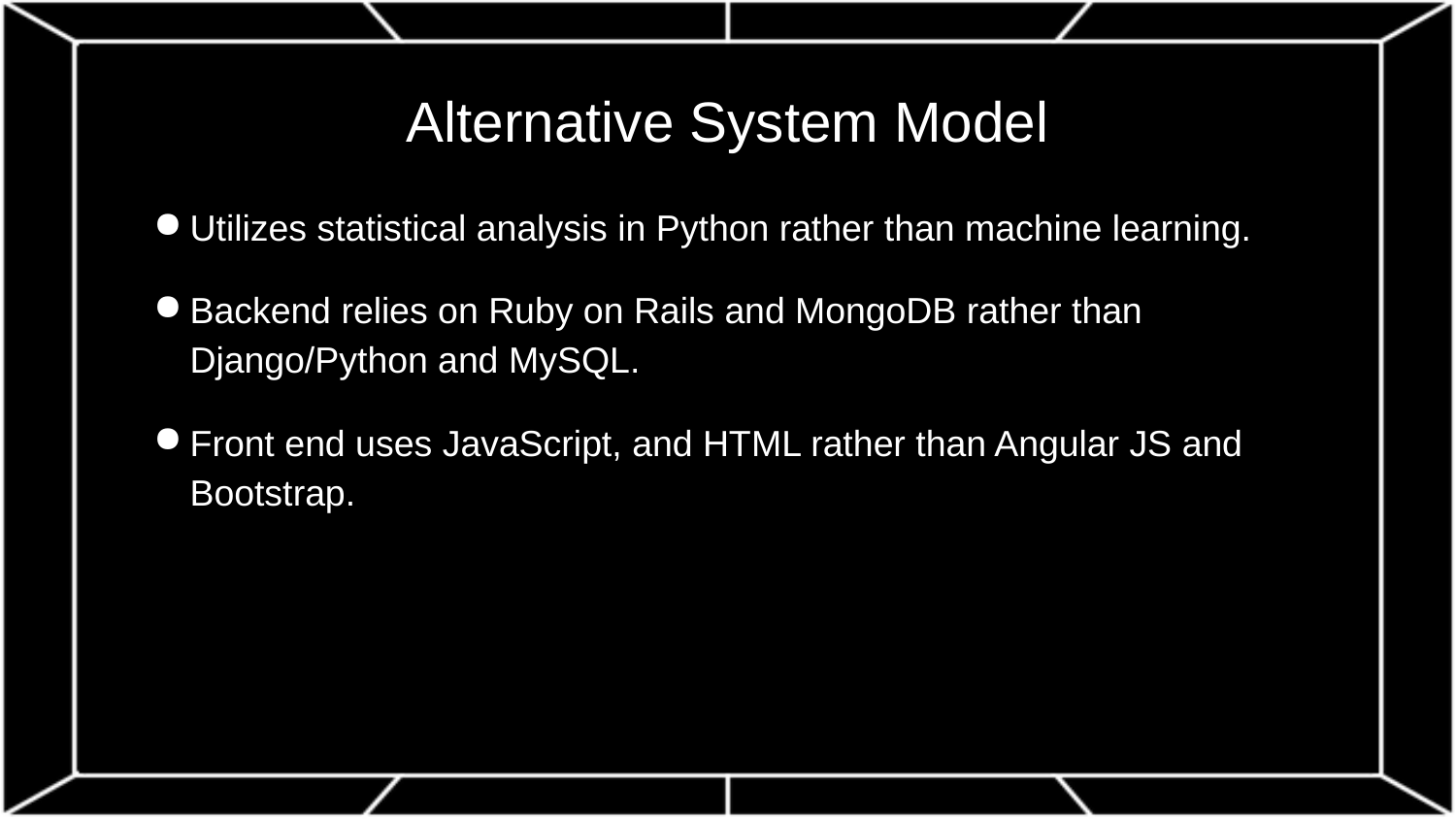

# Alternative System Model
Utilizes statistical analysis in Python rather than machine learning.
Backend relies on Ruby on Rails and MongoDB rather than Django/Python and MySQL.
Front end uses JavaScript, and HTML rather than Angular JS and Bootstrap.